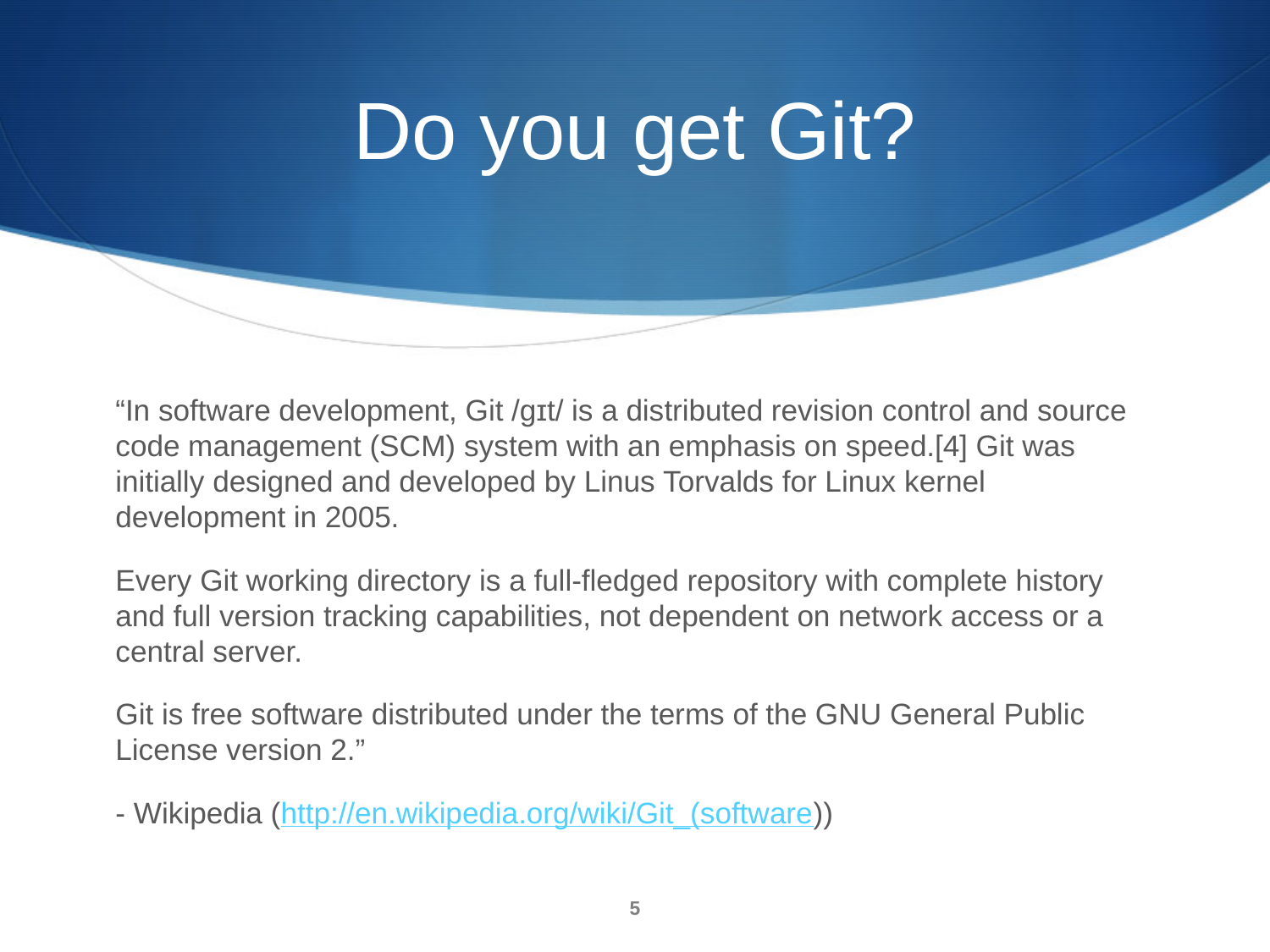

# Do you get Git?
“In software development, Git /ɡɪt/ is a distributed revision control and source code management (SCM) system with an emphasis on speed.[4] Git was initially designed and developed by Linus Torvalds for Linux kernel development in 2005.
Every Git working directory is a full-fledged repository with complete history and full version tracking capabilities, not dependent on network access or a central server.
Git is free software distributed under the terms of the GNU General Public License version 2.”
- Wikipedia (http://en.wikipedia.org/wiki/Git_(software))
5